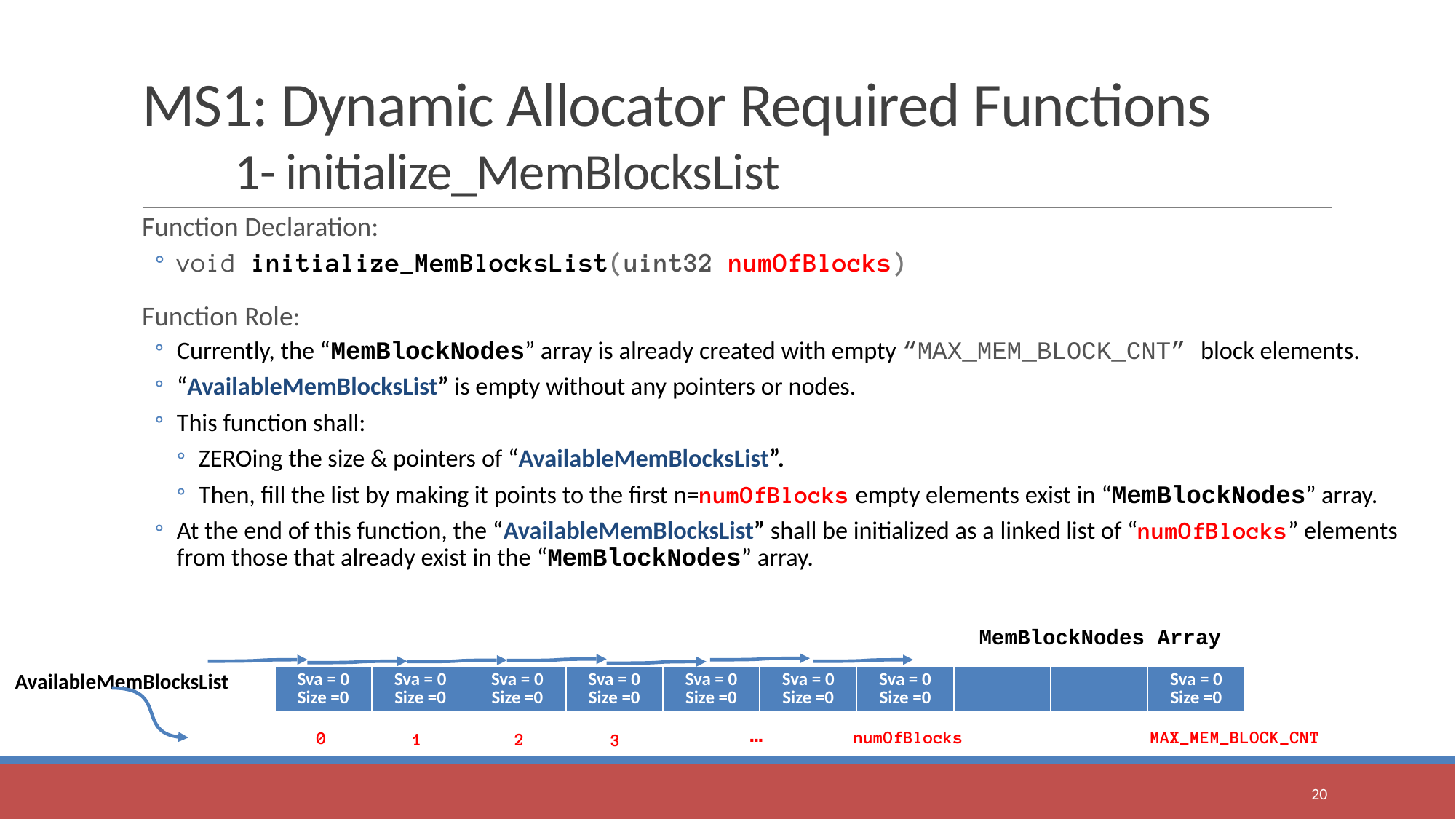

# MS1: Dynamic Allocator Required Functions 1- initialize_MemBlocksList
Function Declaration:
void initialize_MemBlocksList(uint32 numOfBlocks)
Function Role:
Currently, the “MemBlockNodes” array is already created with empty “MAX_MEM_BLOCK_CNT” block elements.
“AvailableMemBlocksList” is empty without any pointers or nodes.
This function shall:
ZEROing the size & pointers of “AvailableMemBlocksList”.
Then, fill the list by making it points to the first n=numOfBlocks empty elements exist in “MemBlockNodes” array.
At the end of this function, the “AvailableMemBlocksList” shall be initialized as a linked list of “numOfBlocks” elements from those that already exist in the “MemBlockNodes” array.

MemBlockNodes Array
AvailableMemBlocksList
| Sva = 0 Size =0 | Sva = 0 Size =0 | Sva = 0 Size =0 | Sva = 0 Size =0 | Sva = 0 Size =0 | Sva = 0 Size =0 | Sva = 0 Size =0 |  |  | Sva = 0 Size =0 |
| --- | --- | --- | --- | --- | --- | --- | --- | --- | --- |
…
numOfBlocks
MAX_MEM_BLOCK_CNT
0
1
2
3
20